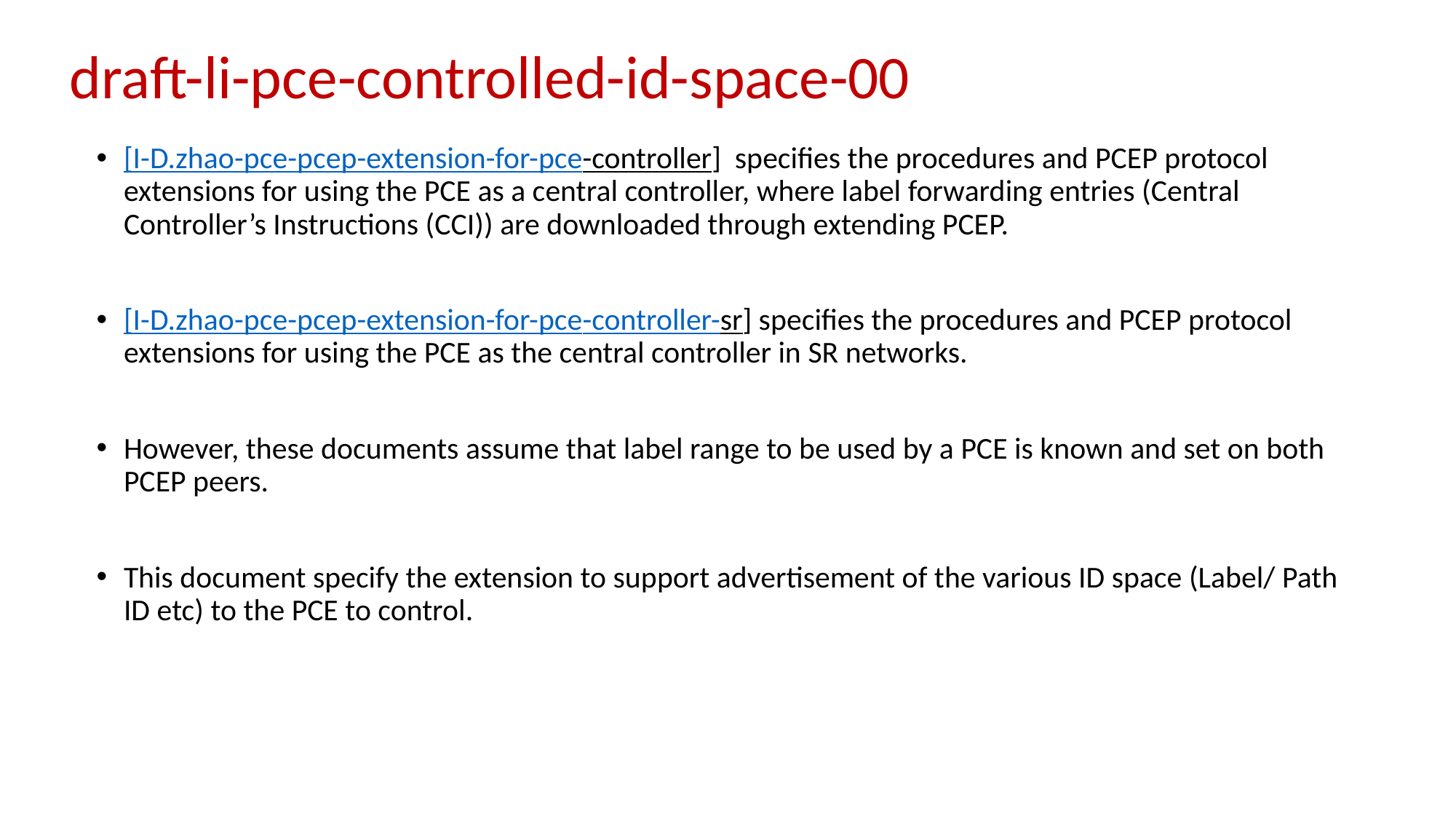

# draft-li-pce-controlled-id-space-00
[I-D.zhao-pce-pcep-extension-for-pce-controller]  specifies the procedures and PCEP protocol extensions for using the PCE as a central controller, where label forwarding entries (Central Controller’s Instructions (CCI)) are downloaded through extending PCEP.

[I-D.zhao-pce-pcep-extension-for-pce-controller-sr] specifies the procedures and PCEP protocol extensions for using the PCE as the central controller in SR networks.

However, these documents assume that label range to be used by a PCE is known and set on both PCEP peers.

This document specify the extension to support advertisement of the various ID space (Label/ Path ID etc) to the PCE to control.